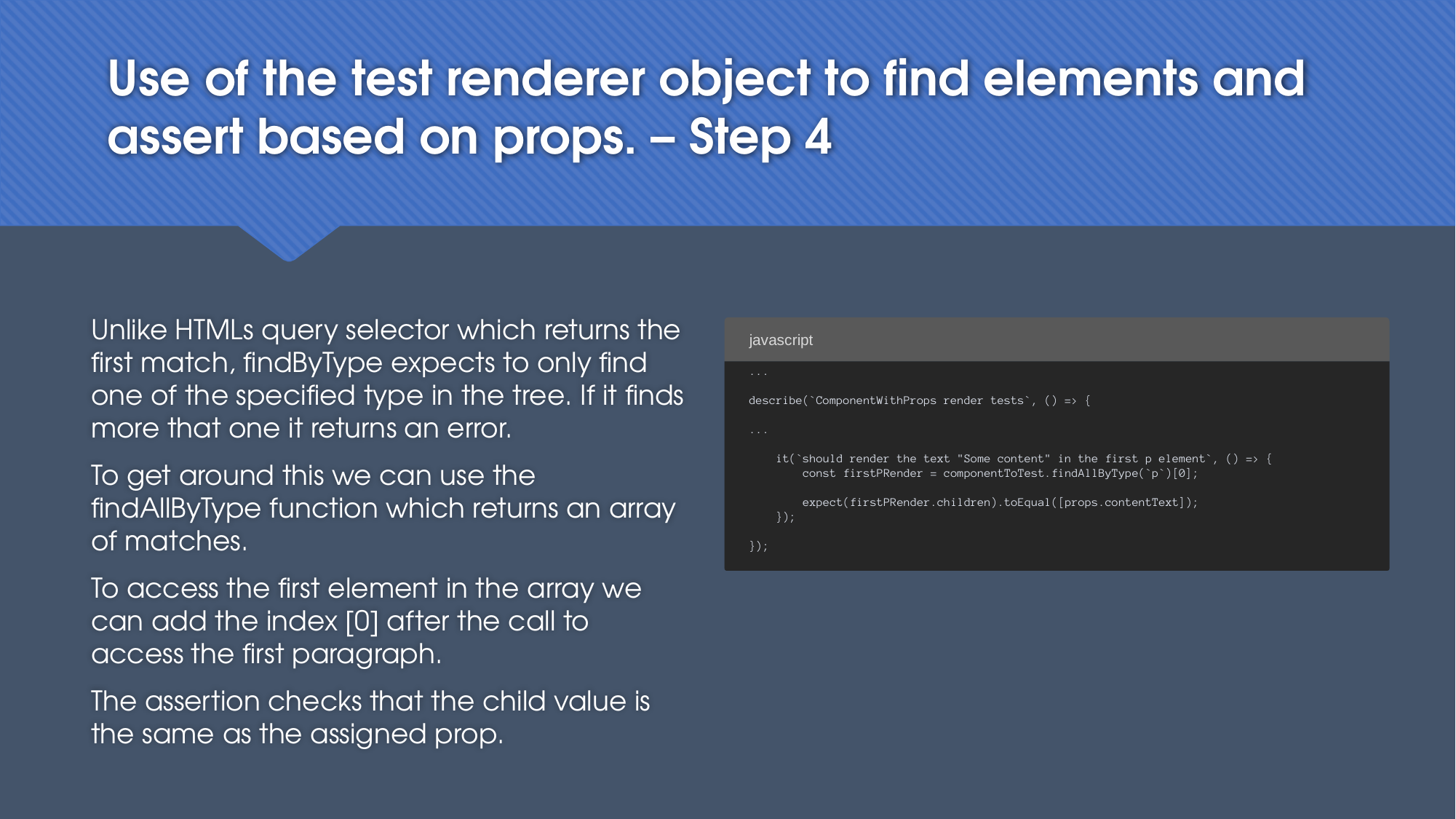

# Use of the test renderer object to find elements and assert based on props. – Step 4
Unlike HTMLs query selector which returns the first match, findByType expects to only find one of the specified type in the tree. If it finds more that one it returns an error.
To get around this we can use the findAllByType function which returns an array of matches.
To access the first element in the array we can add the index [0] after the call to access the first paragraph.
The assertion checks that the child value is the same as the assigned prop.

javascript
...

describe(`ComponentWithProps render tests`, () => {

...

    it(`should render the text "Some content" in the first p element`, () => {
        const firstPRender = componentToTest.findAllByType(`p`)[0];

        expect(firstPRender.children).toEqual([props.contentText]);
    });

});